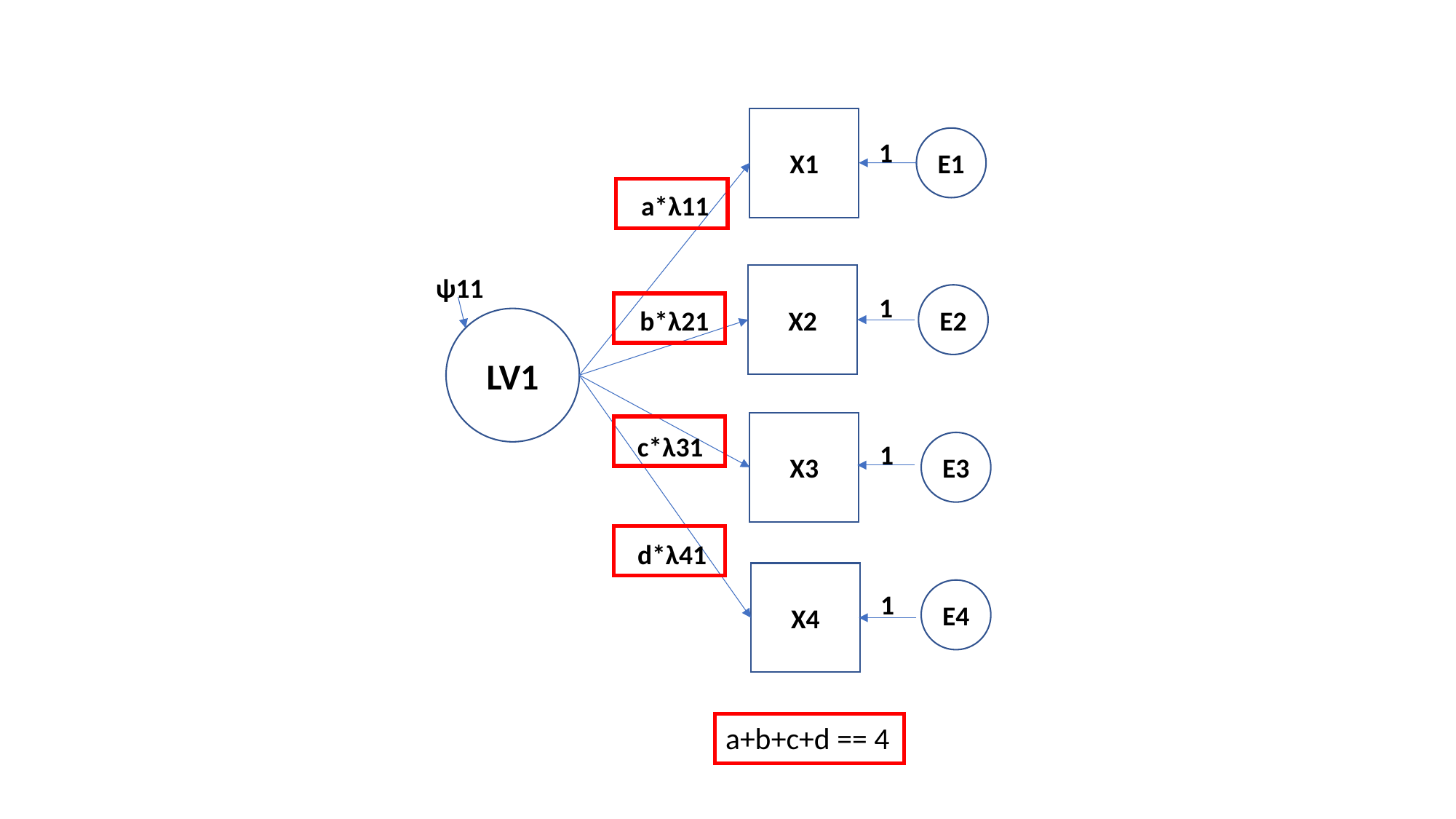

X1
E1
1

a*λ11
X2
ψ11
1
E2

b*λ21
LV1
X3

c*λ31
1
E3

d*λ41
X4
E4
1
a+b+c+d == 4